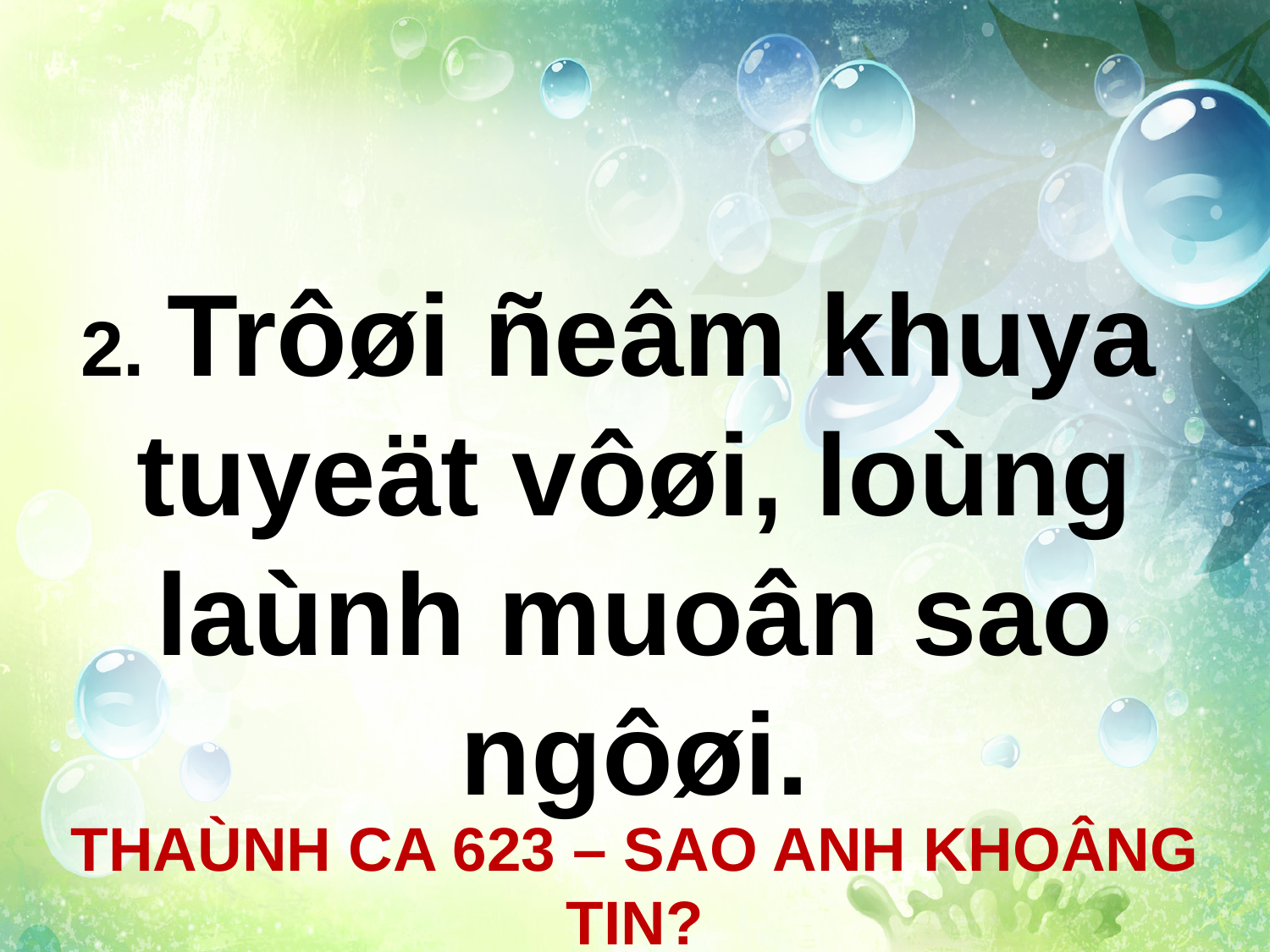

2. Trôøi ñeâm khuya
tuyeät vôøi, loùng laùnh muoân sao ngôøi.
THAÙNH CA 623 – SAO ANH KHOÂNG TIN?